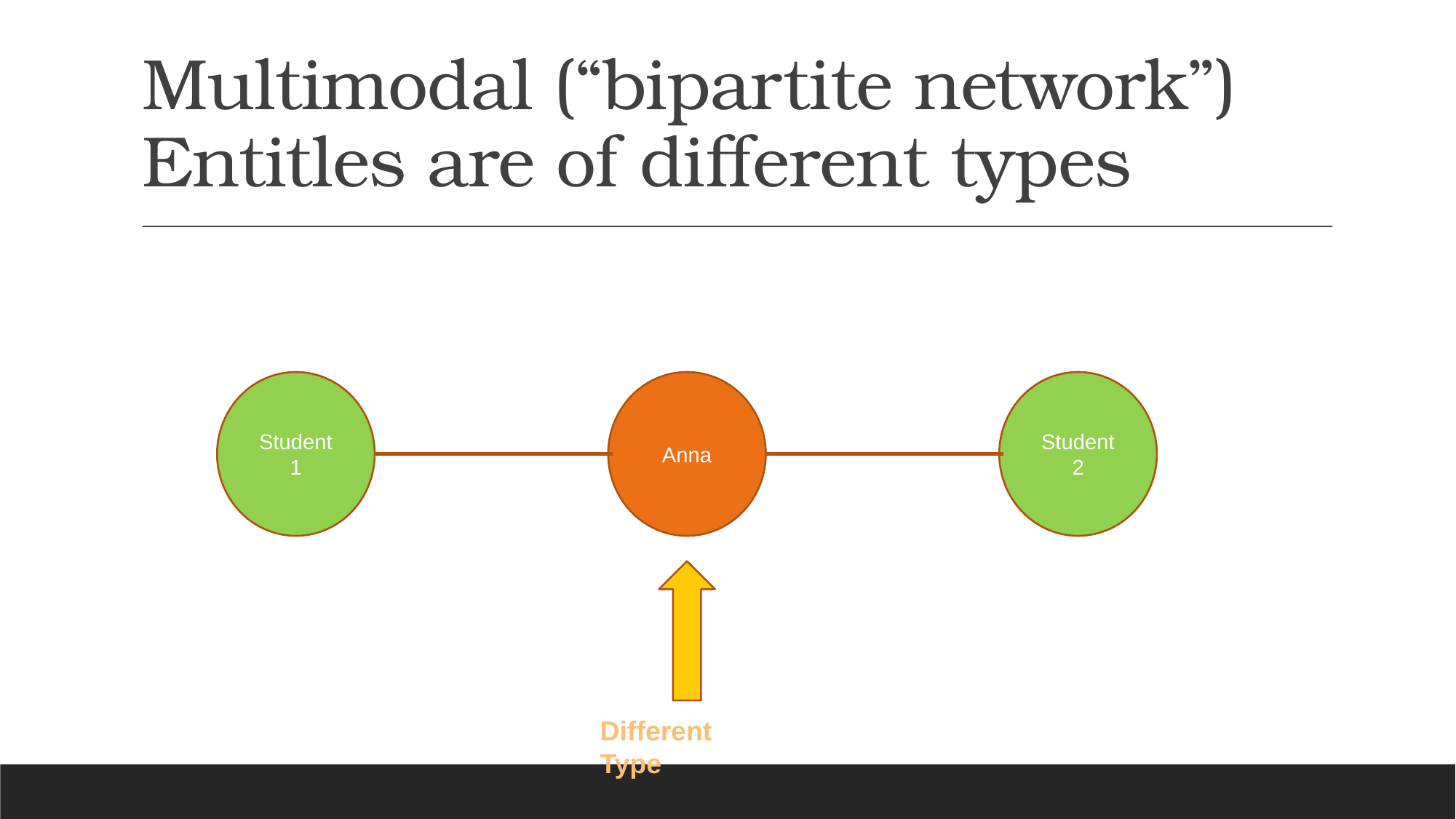

# Multimodal (“bipartite network”) Entitles are of different types
Student 1
Anna
Student 2

Different Type